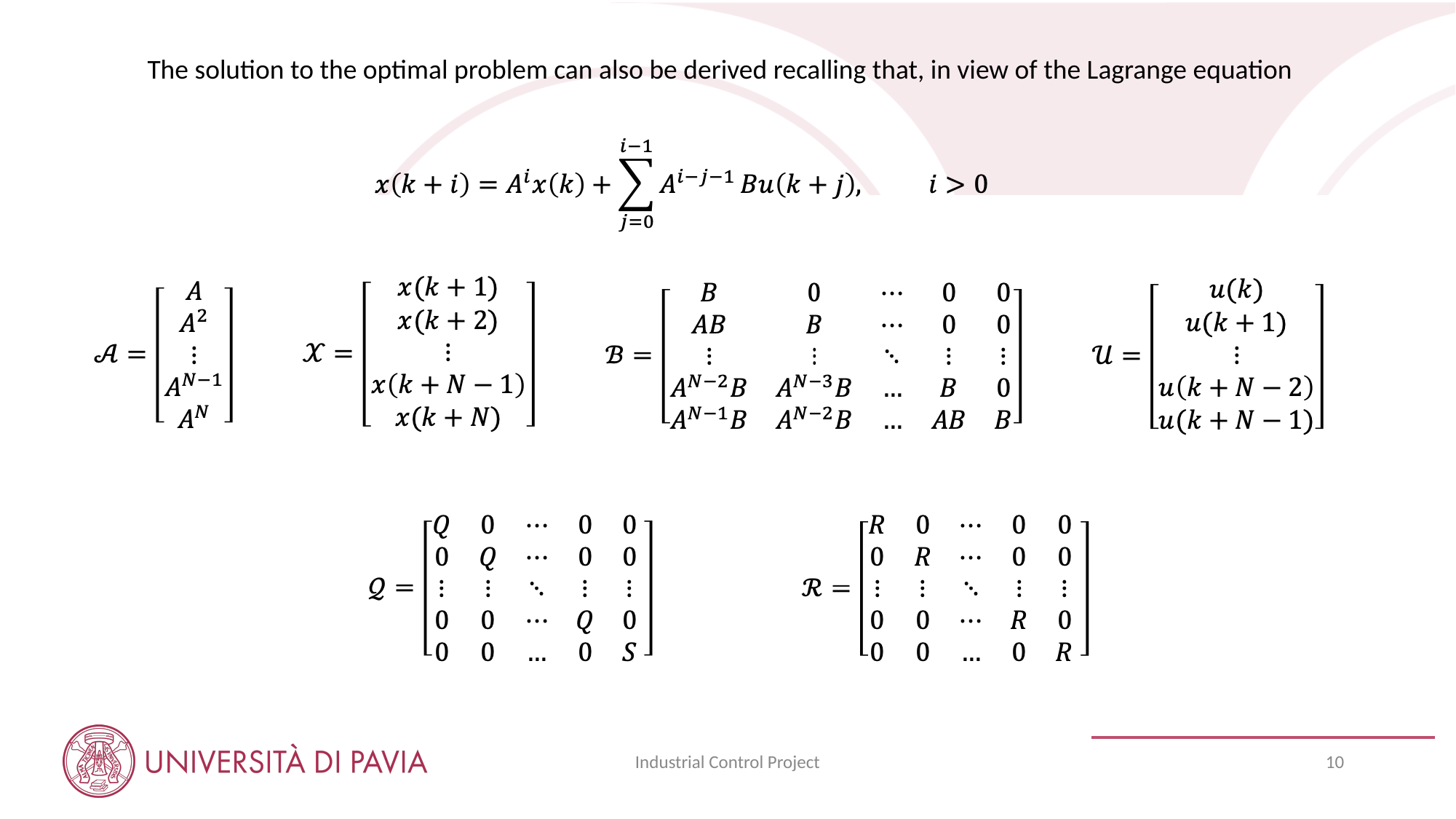

The solution to the optimal problem can also be derived recalling that, in view of the Lagrange equation

Industrial Control Project
10